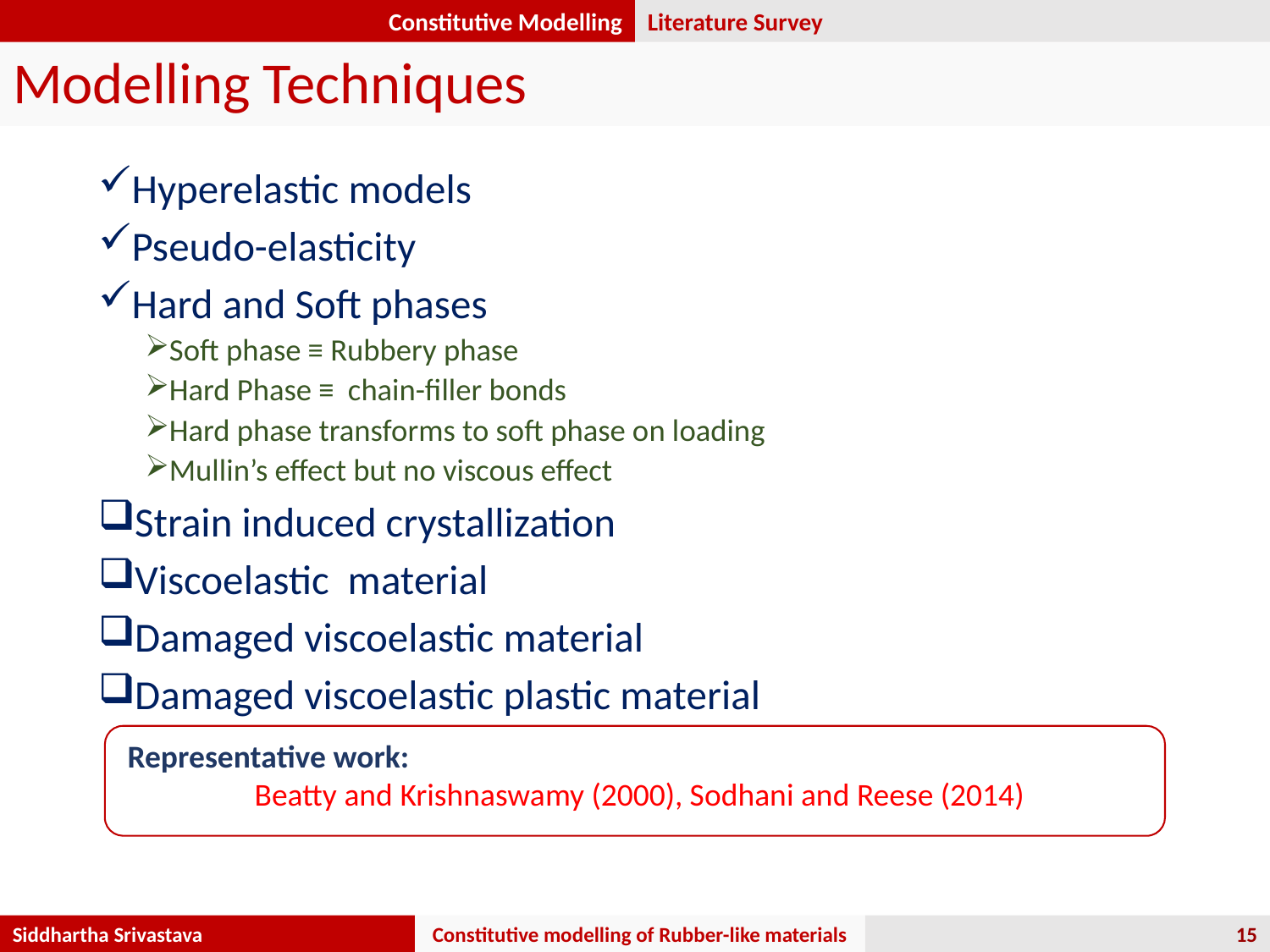

Constitutive Modelling
Literature Survey
Modelling Techniques
Hyperelastic models
Pseudo-elasticity
Hard and Soft phases
Soft phase ≡ Rubbery phase
Hard Phase ≡  chain-filler bonds
Hard phase transforms to soft phase on loading
Mullin’s effect but no viscous effect
Strain induced crystallization
Viscoelastic  material
Damaged viscoelastic material
Damaged viscoelastic plastic material

Representative work:
	Beatty and Krishnaswamy (2000), Sodhani and Reese (2014)
Constitutive modelling of Rubber-like materials

Siddhartha Srivastava
15